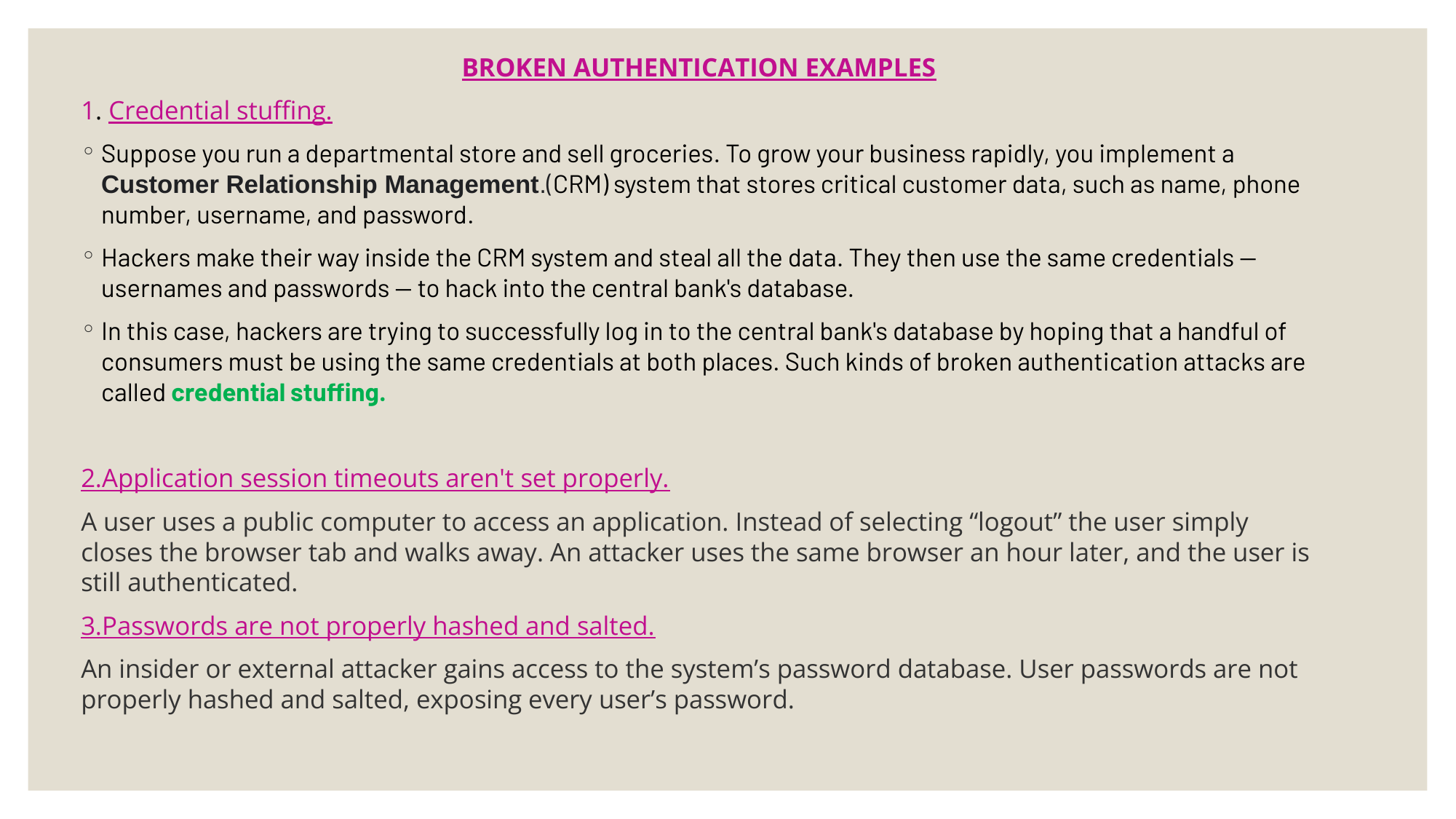

BROKEN AUTHENTICATION EXAMPLES
1. Credential stuffing.
Suppose you run a departmental store and sell groceries. To grow your business rapidly, you implement a Customer Relationship Management.(CRM) system that stores critical customer data, such as name, phone number, username, and password.
Hackers make their way inside the CRM system and steal all the data. They then use the same credentials — usernames and passwords — to hack into the central bank's database.
In this case, hackers are trying to successfully log in to the central bank's database by hoping that a handful of consumers must be using the same credentials at both places. Such kinds of broken authentication attacks are called credential stuffing.

2.Application session timeouts aren't set properly.
A user uses a public computer to access an application. Instead of selecting “logout” the user simply closes the browser tab and walks away. An attacker uses the same browser an hour later, and the user is still authenticated.
3.Passwords are not properly hashed and salted.
An insider or external attacker gains access to the system’s password database. User passwords are not properly hashed and salted, exposing every user’s password.